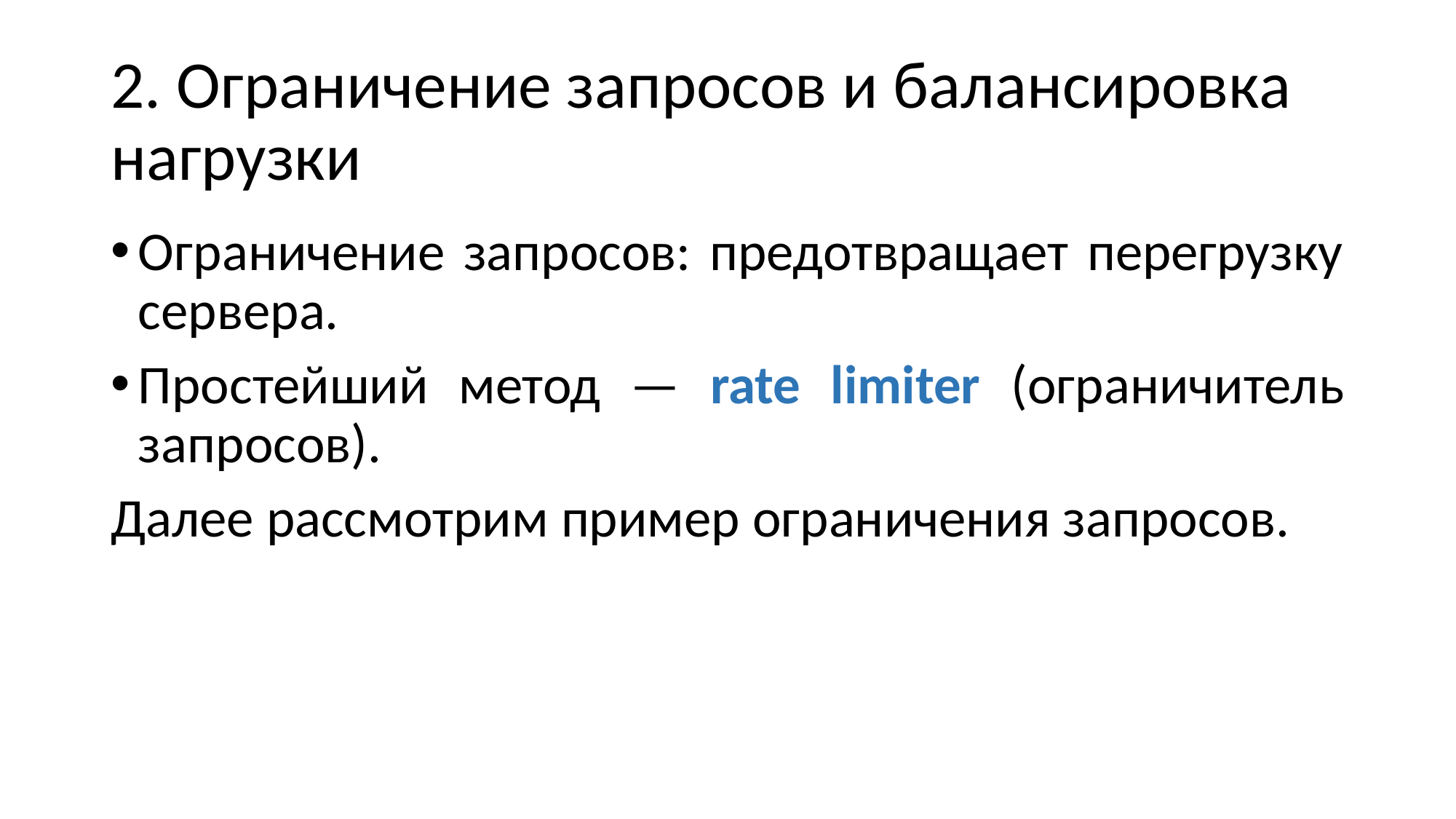

# 2. Ограничение запросов и балансировка нагрузки
Ограничение запросов: предотвращает перегрузку сервера.
Простейший метод — rate limiter (ограничитель запросов).
Далее рассмотрим пример ограничения запросов.